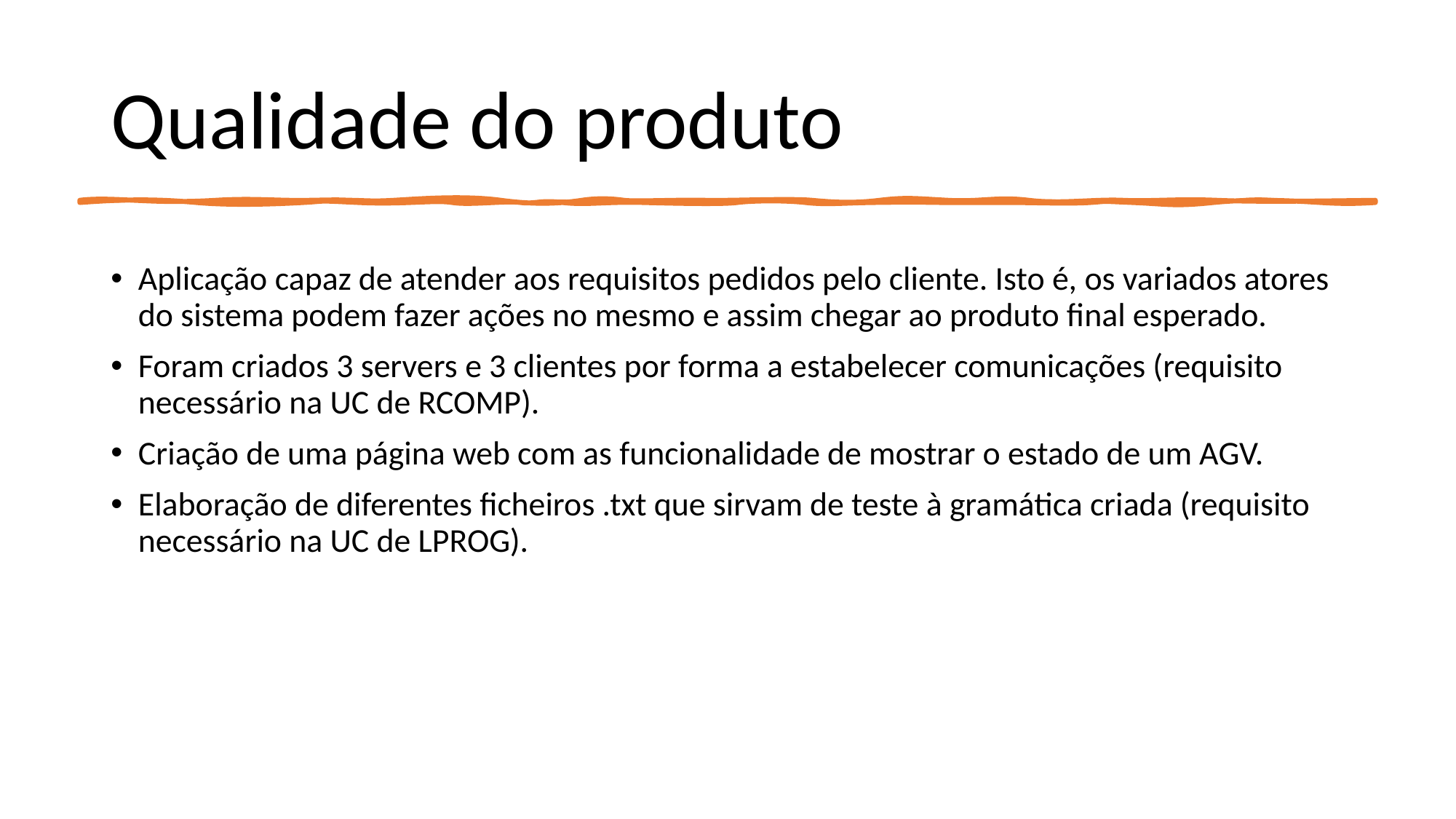

# Qualidade do produto

Aplicação capaz de atender aos requisitos pedidos pelo cliente. Isto é, os variados atores do sistema podem fazer ações no mesmo e assim chegar ao produto final esperado.
Foram criados 3 servers e 3 clientes por forma a estabelecer comunicações (requisito necessário na UC de RCOMP).
Criação de uma página web com as funcionalidade de mostrar o estado de um AGV.
Elaboração de diferentes ficheiros .txt que sirvam de teste à gramática criada (requisito necessário na UC de LPROG).